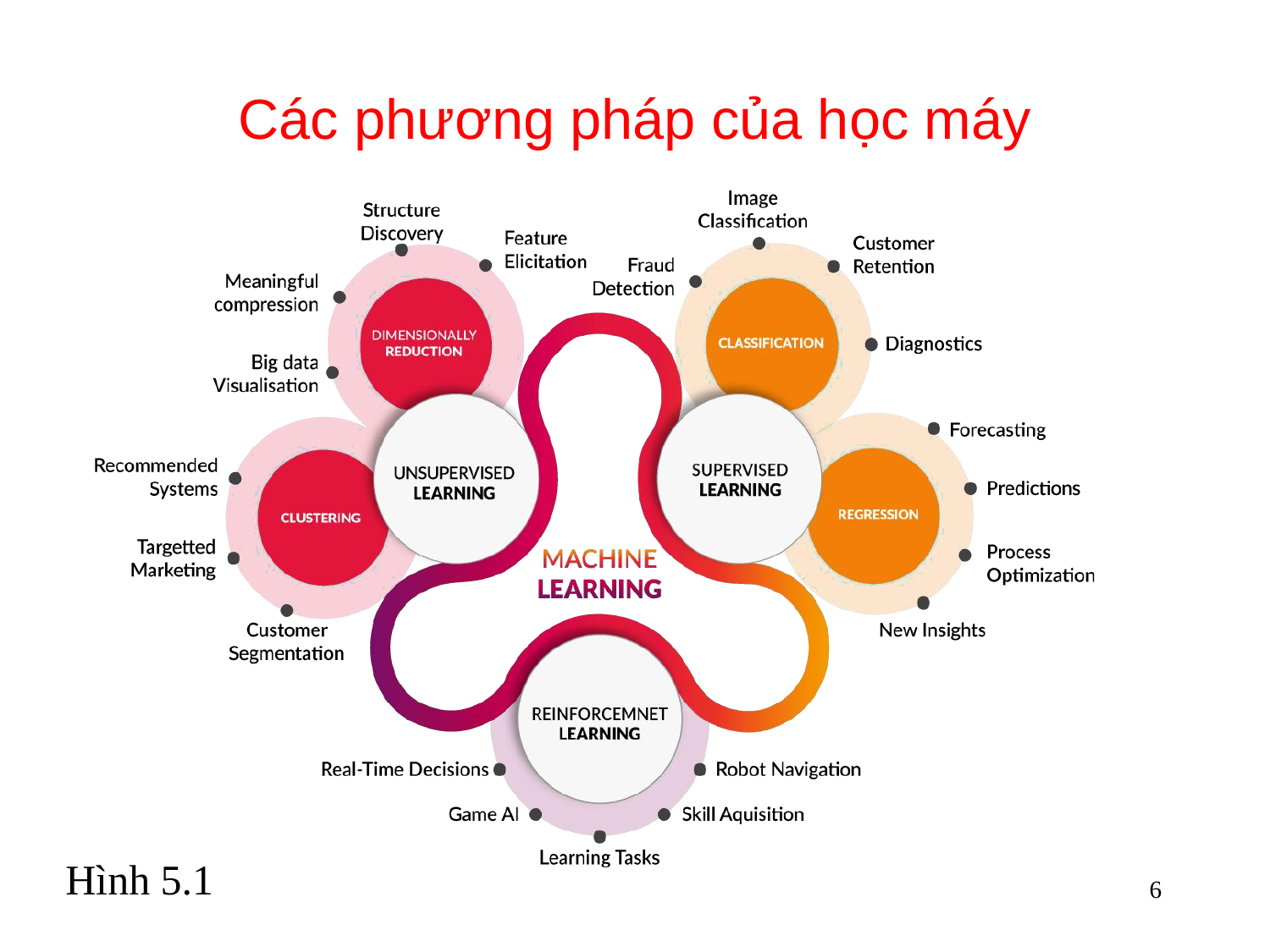

# Các phương pháp của học máy

Hình 5.1
6